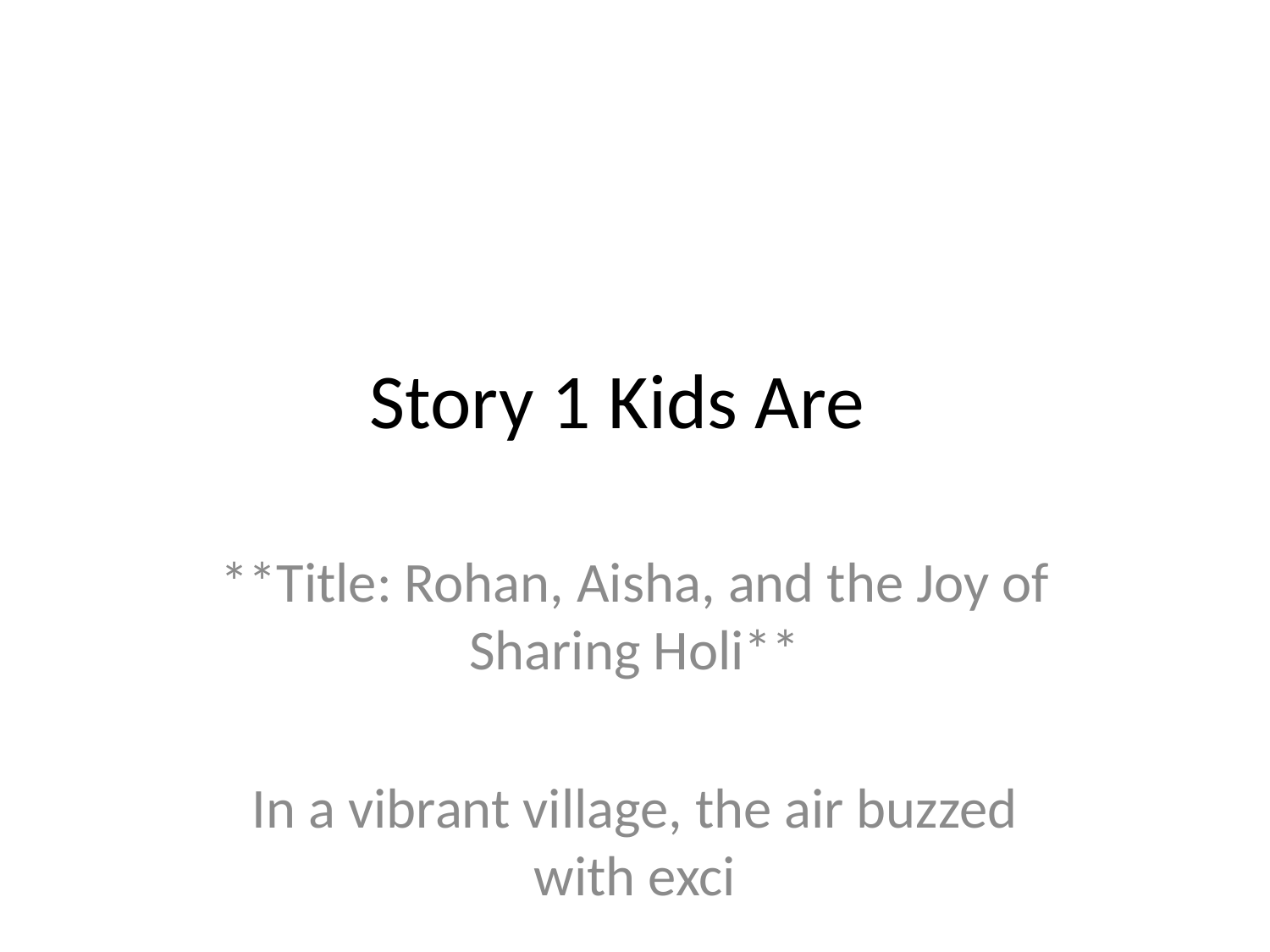

# Story 1 Kids Are
**Title: Rohan, Aisha, and the Joy of Sharing Holi**

In a vibrant village, the air buzzed with exci